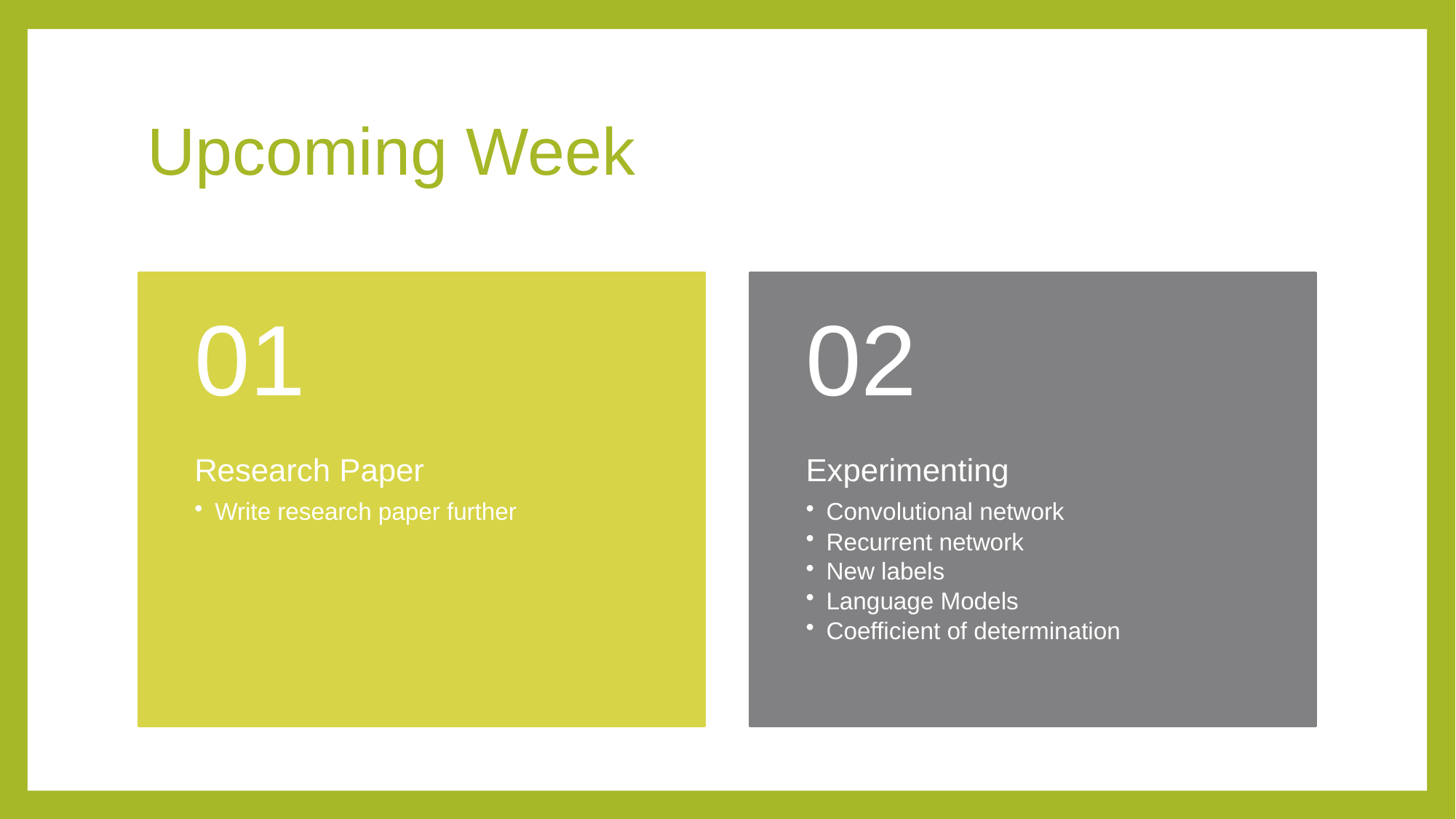

# Upcoming Week
Research Paper
Write research paper further
01
Experimenting
Convolutional network
Recurrent network
New labels
Language Models
Coefficient of determination

02